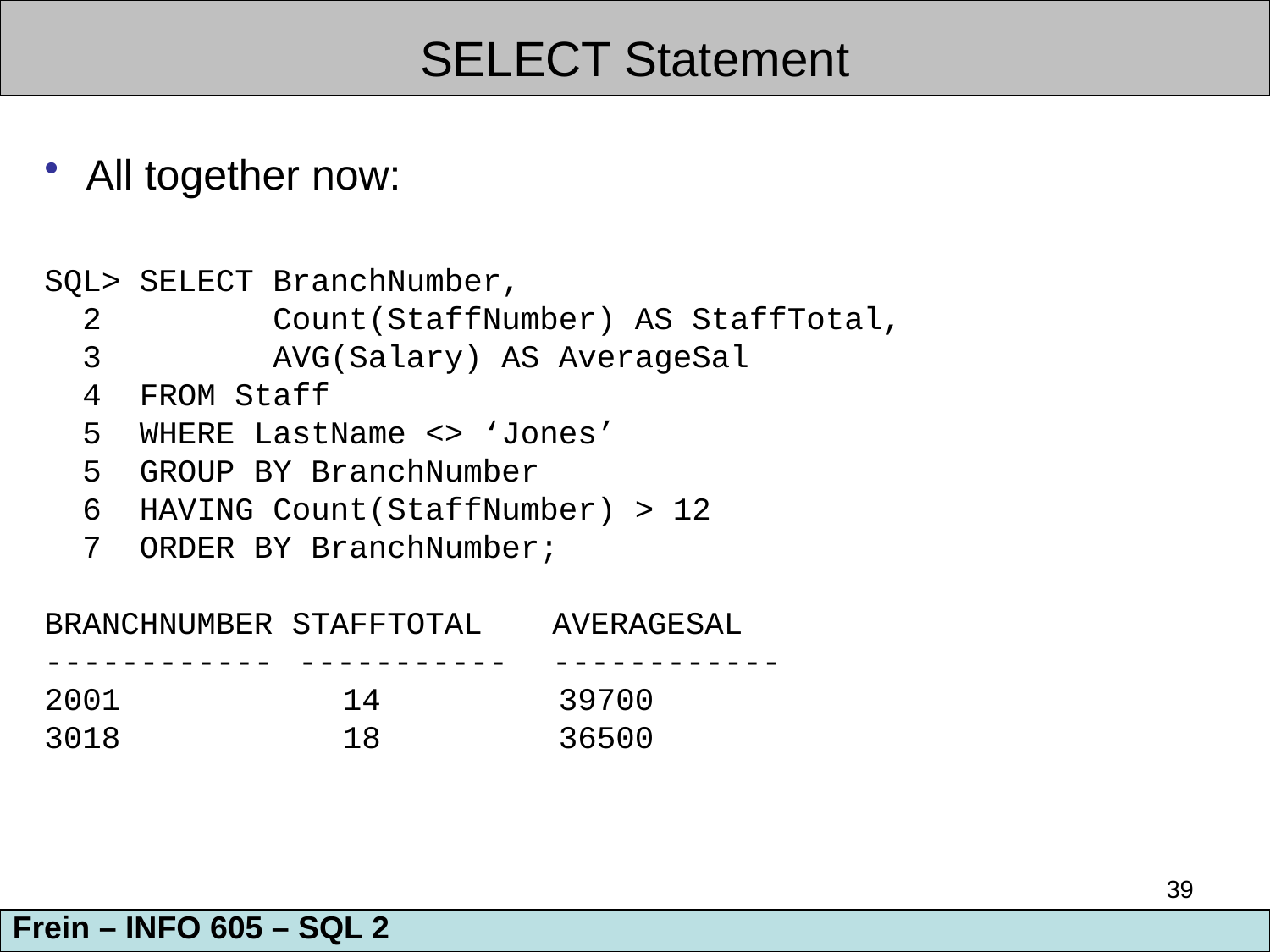

SELECT Statement

 All together now:

SQL> SELECT BranchNumber,
  2         Count(StaffNumber) AS StaffTotal,
  3         AVG(Salary) AS AverageSal
  4  FROM Staff
  5  WHERE LastName <> ‘Jones’
  5  GROUP BY BranchNumber
  6  HAVING Count(StaffNumber) > 12
  7  ORDER BY BranchNumber;

BRANCHNUMBER STAFFTOTAL	AVERAGESAL
------------	-----------	------------
2001	         14	       39700
3018	         18	       36500

39
Frein – INFO 605 – SQL 2